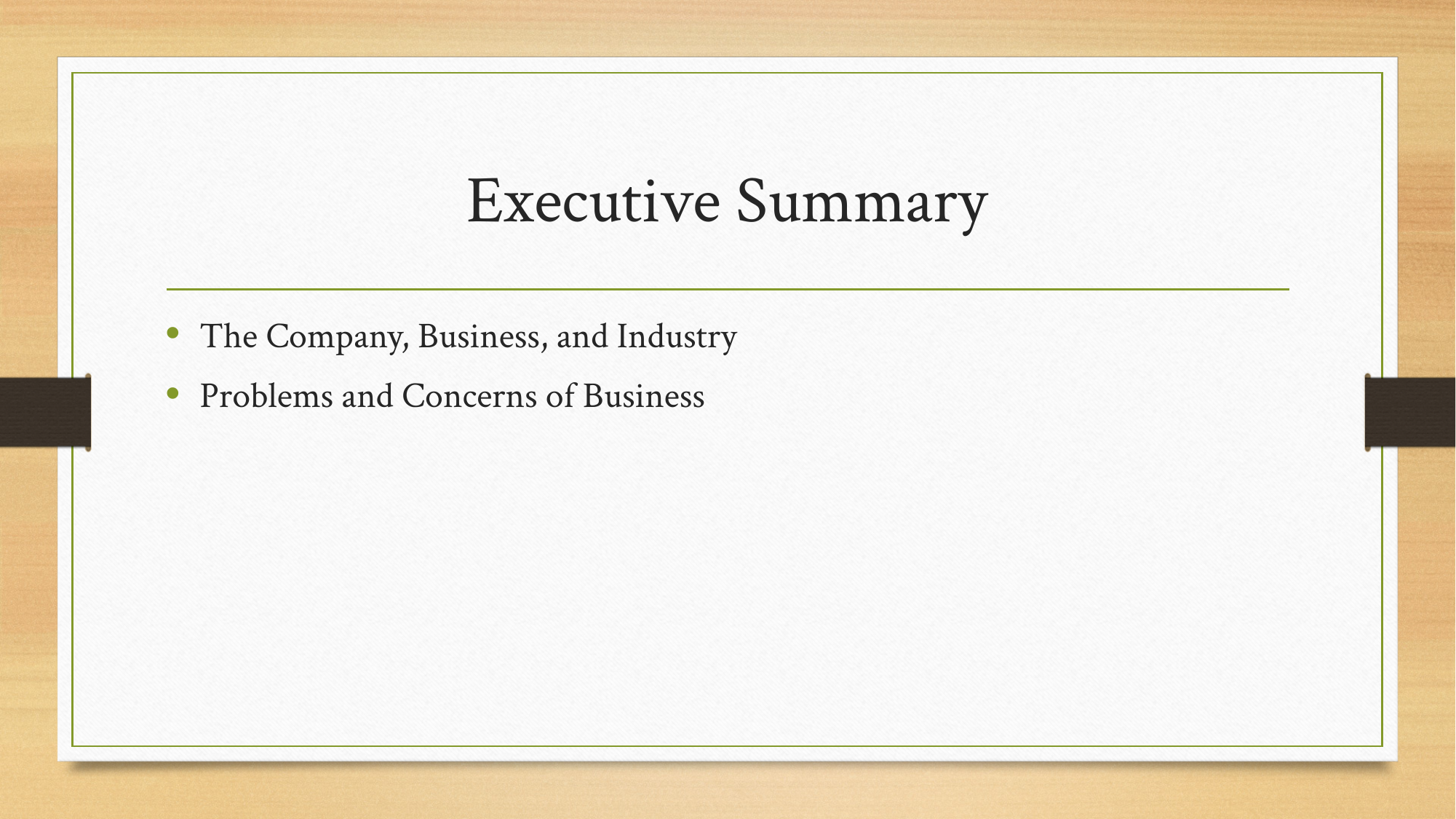

# Executive Summary
The Company, Business, and Industry
Problems and Concerns of Business